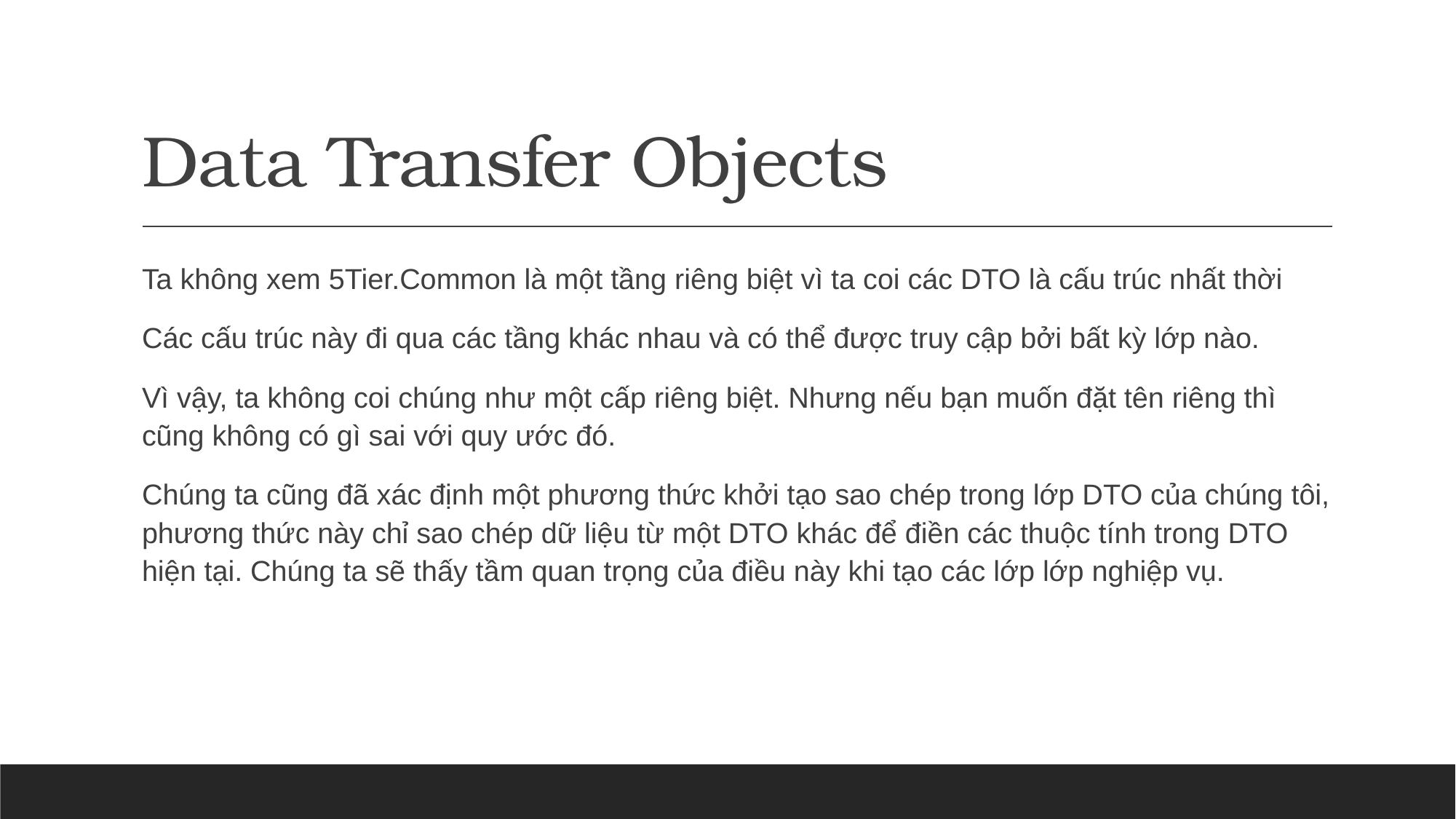

# Data Transfer Objects
Ta không xem 5Tier.Common là một tầng riêng biệt vì ta coi các DTO là cấu trúc nhất thời
Các cấu trúc này đi qua các tầng khác nhau và có thể được truy cập bởi bất kỳ lớp nào.
Vì vậy, ta không coi chúng như một cấp riêng biệt. Nhưng nếu bạn muốn đặt tên riêng thì cũng không có gì sai với quy ước đó.
Chúng ta cũng đã xác định một phương thức khởi tạo sao chép trong lớp DTO của chúng tôi, phương thức này chỉ sao chép dữ liệu từ một DTO khác để điền các thuộc tính trong DTO hiện tại. Chúng ta sẽ thấy tầm quan trọng của điều này khi tạo các lớp lớp nghiệp vụ.